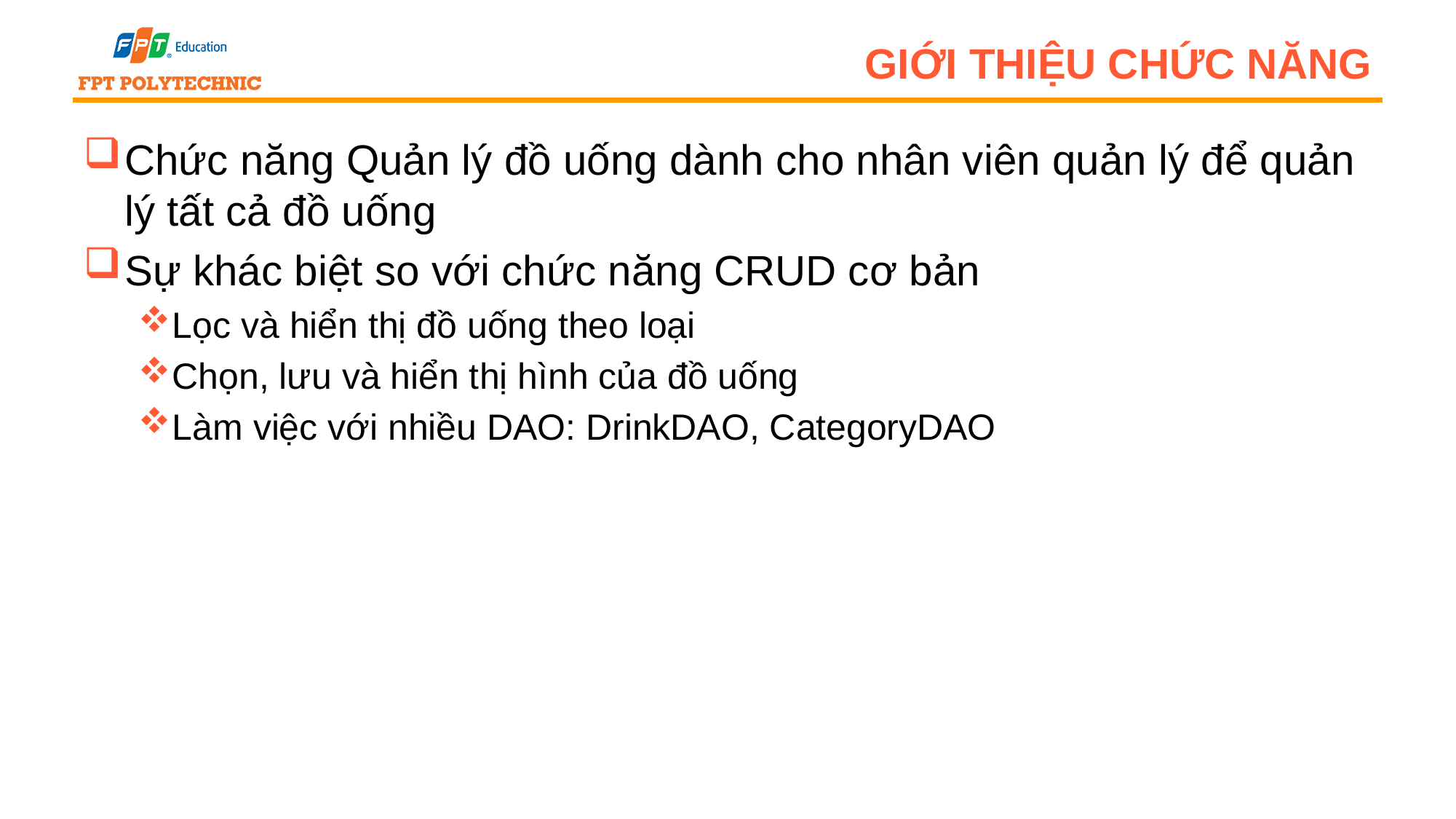

# Giới thiệu chức năng
Chức năng Quản lý đồ uống dành cho nhân viên quản lý để quản lý tất cả đồ uống
Sự khác biệt so với chức năng CRUD cơ bản
Lọc và hiển thị đồ uống theo loại
Chọn, lưu và hiển thị hình của đồ uống
Làm việc với nhiều DAO: DrinkDAO, CategoryDAO